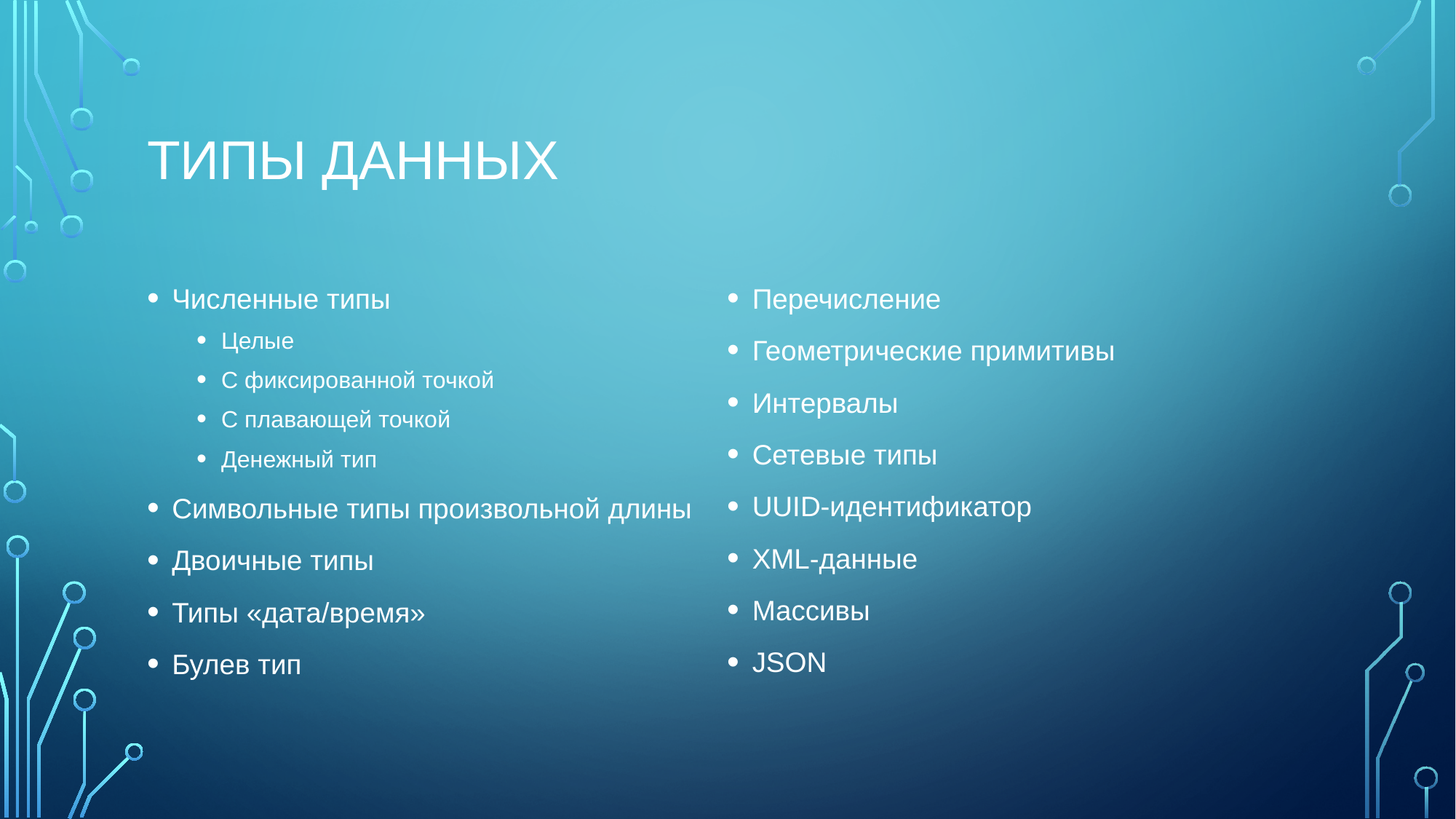

# Типы данных
Численные типы
Целые
С фиксированной точкой
С плавающей точкой
Денежный тип
Символьные типы произвольной длины
Двоичные типы
Типы «дата/время»
Булев тип
Перечисление
Геометрические примитивы
Интервалы
Сетевые типы
UUID-идентификатор
XML-данные
Массивы
JSON